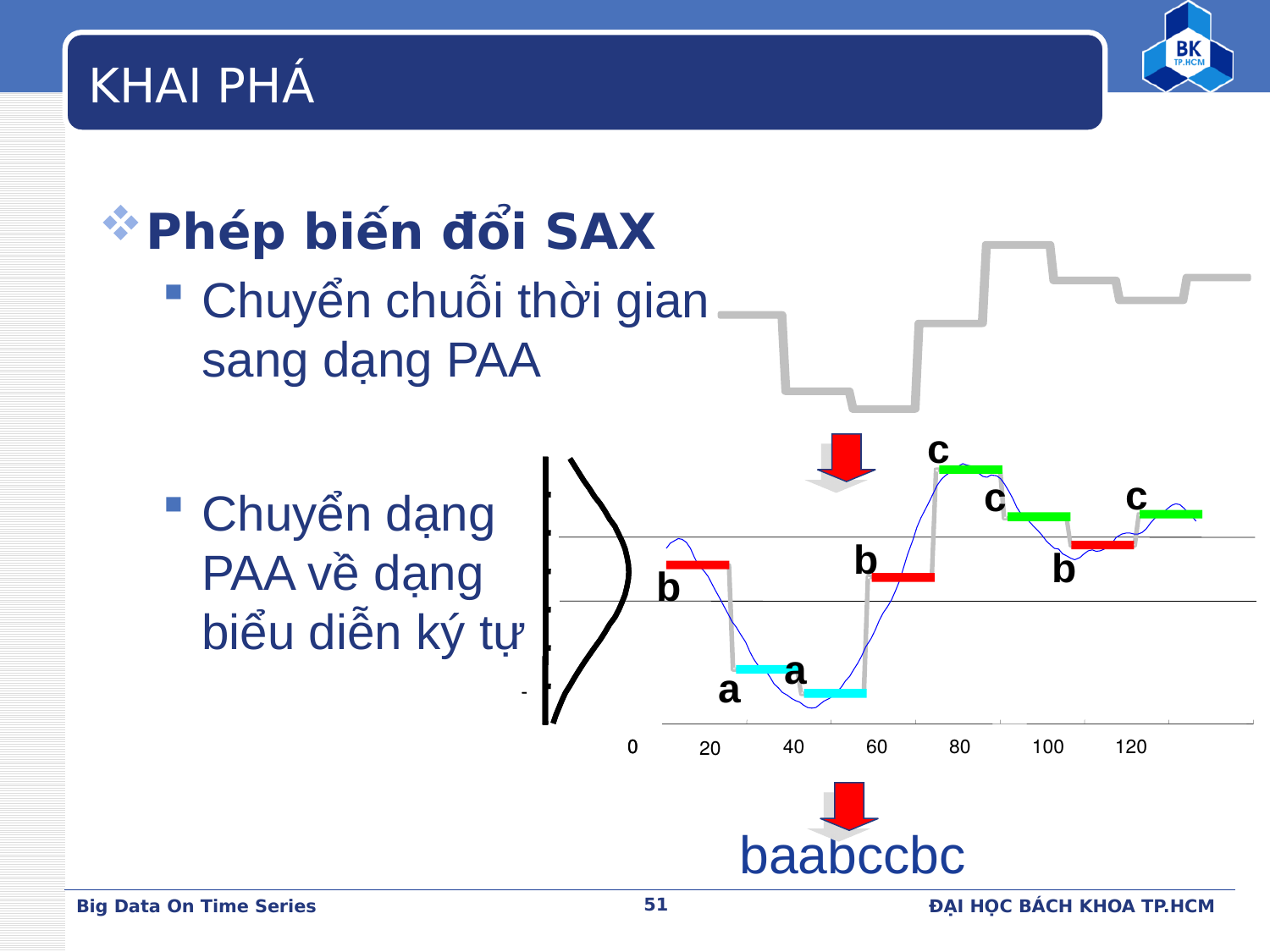

# KHAI PHÁ
Phép biến đổi SAX
Chuyển chuỗi thời gian
sang dạng PAA

Chuyển dạng
PAA về dạng
biểu diễn ký tự

	c

c

c

	a

	b
	b
	a

b

-
-

0
0
40
60
80
100
120
20

baabccbc
51
Big Data On Time Series
ĐẠI HỌC BÁCH KHOA TP.HCM